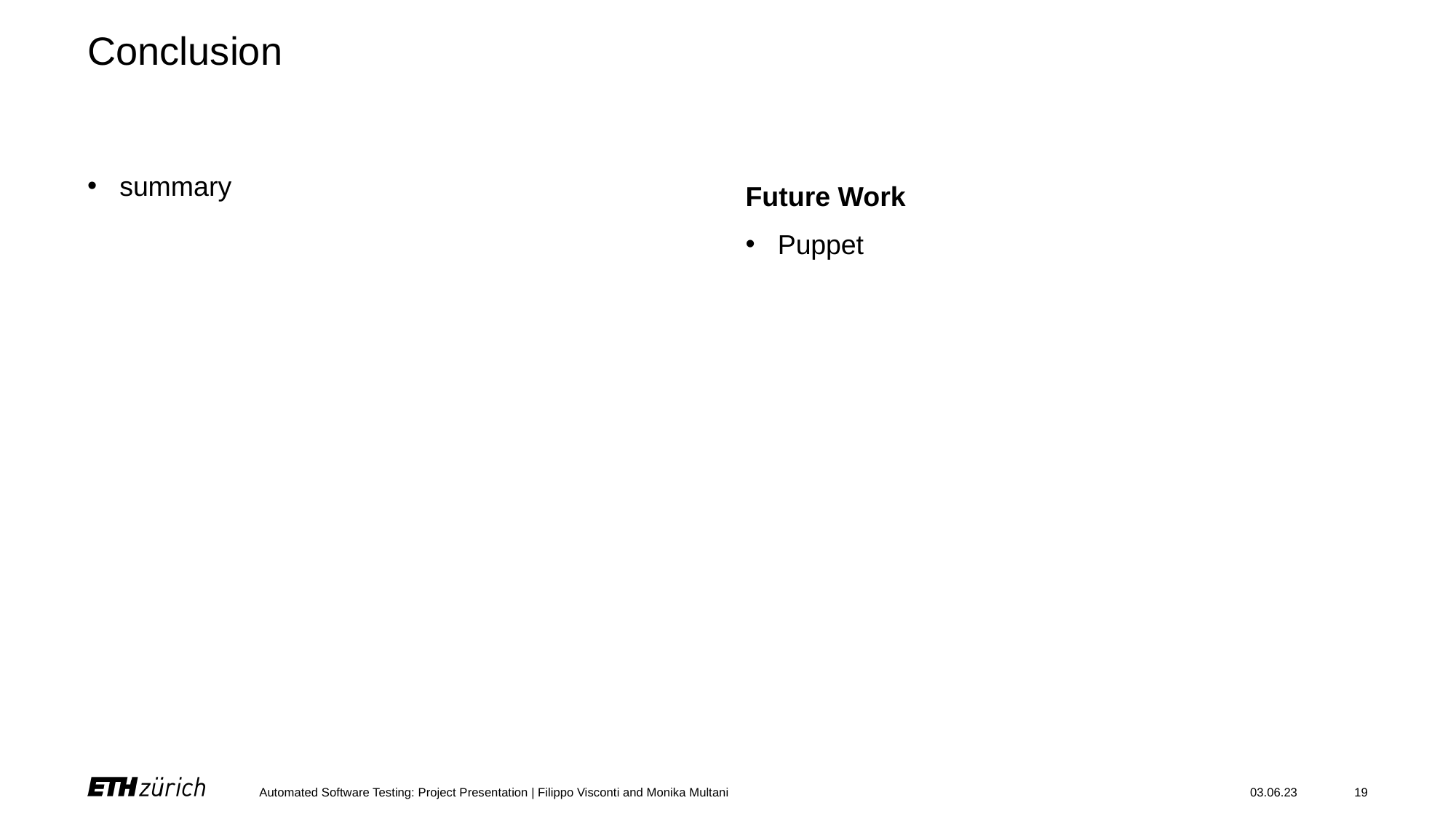

# Conclusion
summary
Future Work
Puppet
Automated Software Testing: Project Presentation | Filippo Visconti and Monika Multani
03.06.23
19